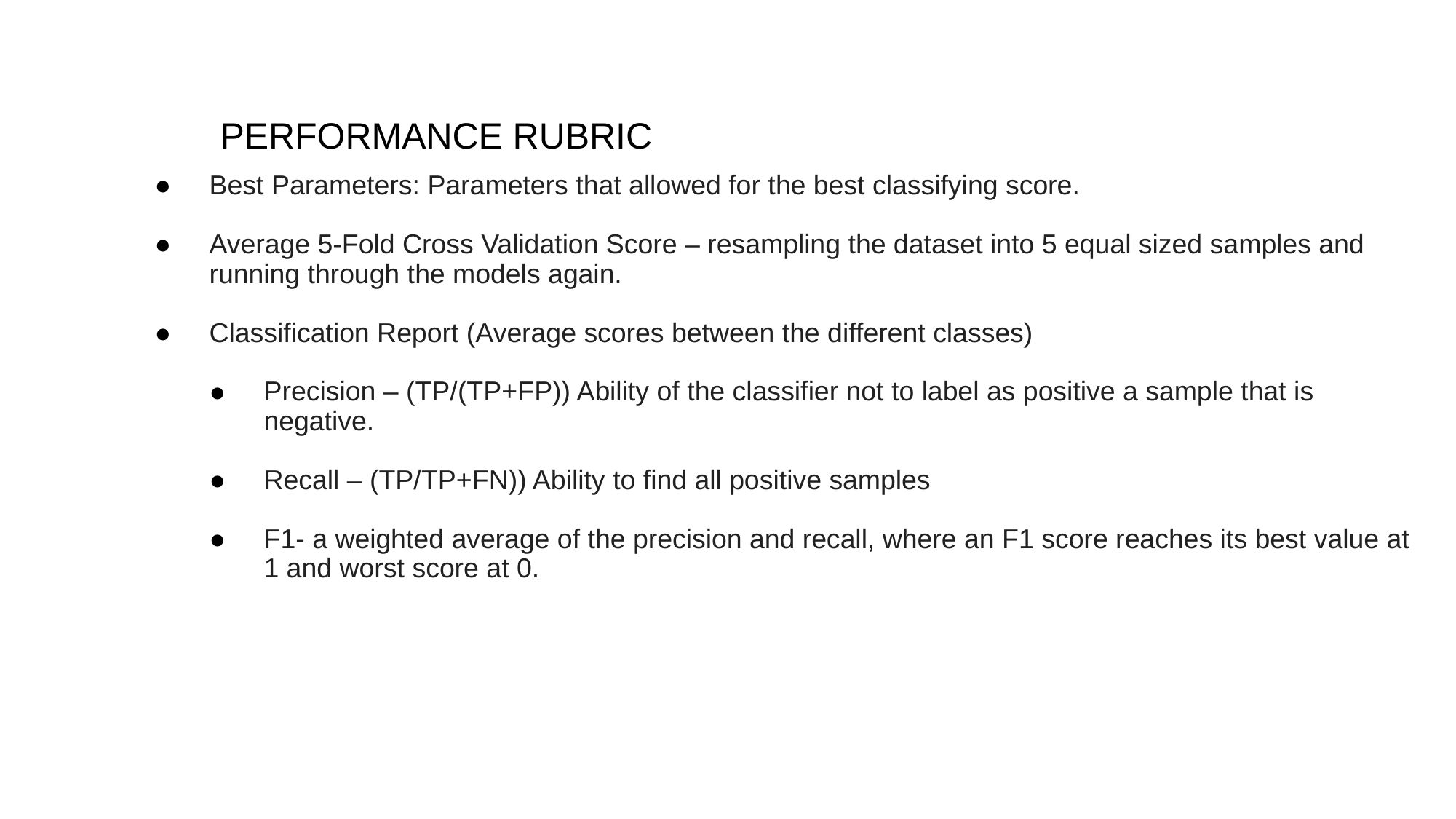

PERFORMANCE RUBRIC
Best Parameters: Parameters that allowed for the best classifying score.

Average 5-Fold Cross Validation Score – resampling the dataset into 5 equal sized samples and running through the models again.

Classification Report (Average scores between the different classes)

Precision – (TP/(TP+FP)) Ability of the classifier not to label as positive a sample that is negative.

Recall – (TP/TP+FN)) Ability to find all positive samples

F1- a weighted average of the precision and recall, where an F1 score reaches its best value at 1 and worst score at 0.